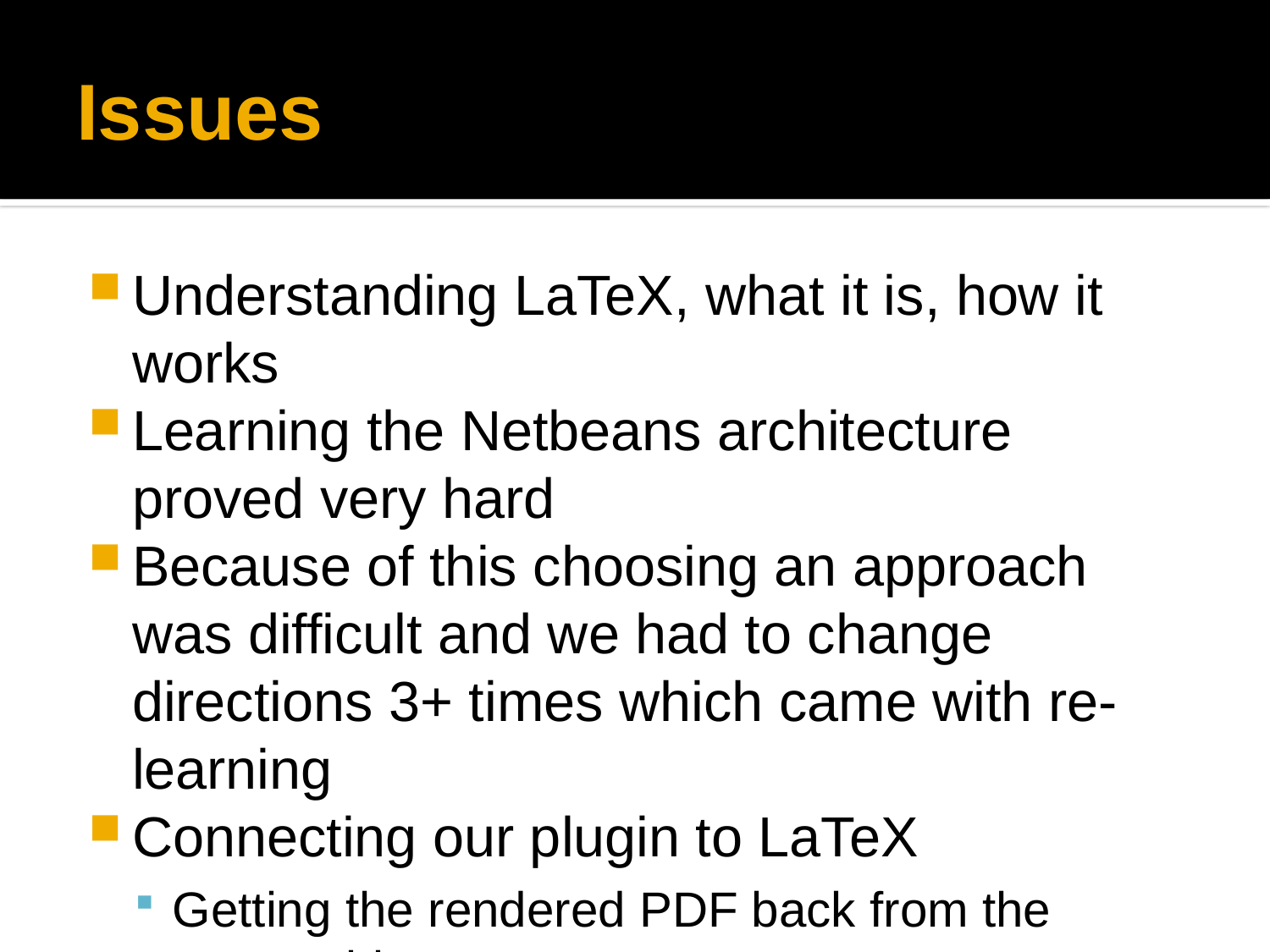

# Issues
Understanding LaTeX, what it is, how it works
Learning the Netbeans architecture proved very hard
Because of this choosing an approach was difficult and we had to change directions 3+ times which came with re-learning
Connecting our plugin to LaTeX
Getting the rendered PDF back from the executable